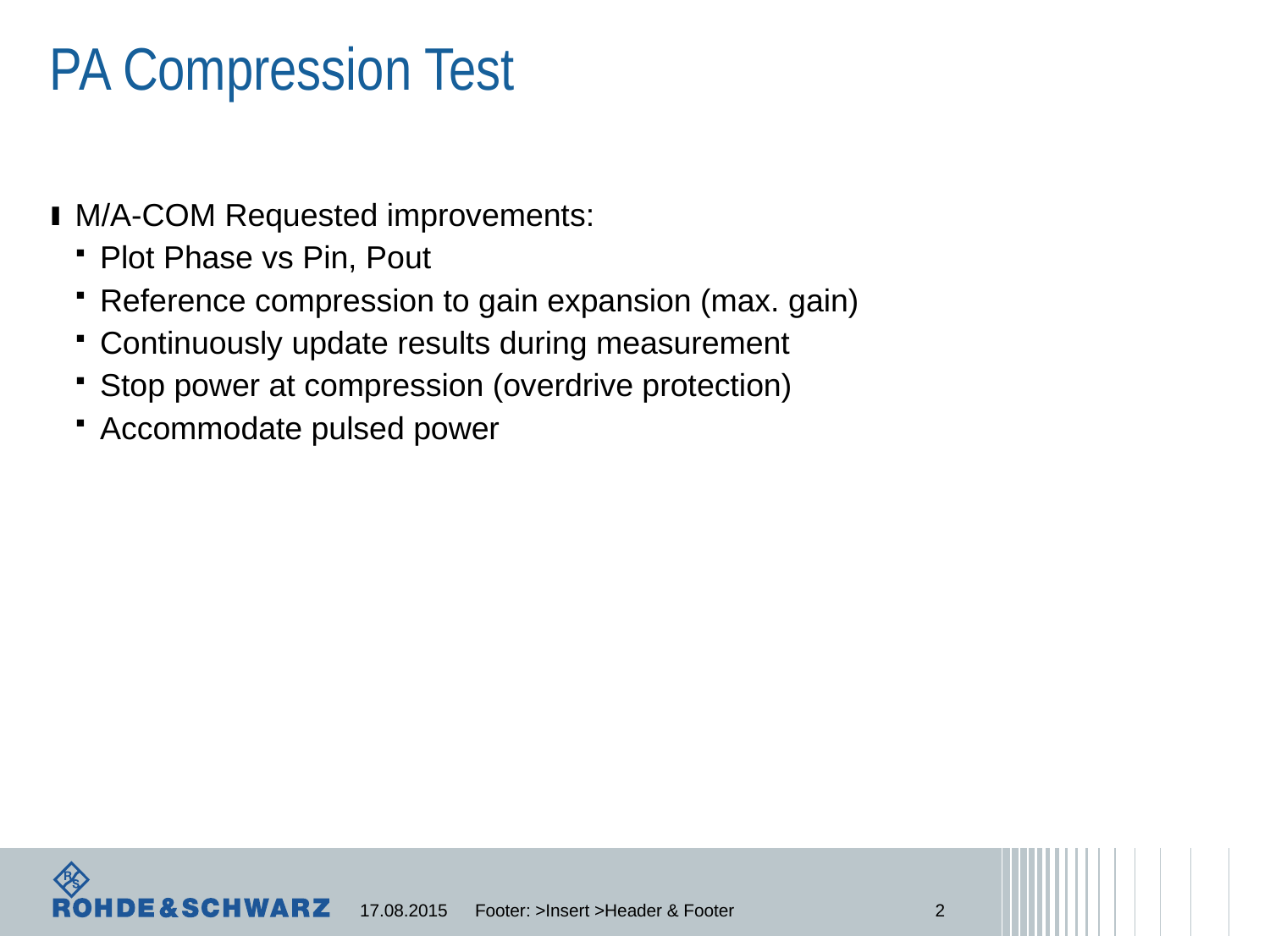

# PA Compression Test
M/A-COM Requested improvements:
Plot Phase vs Pin, Pout
Reference compression to gain expansion (max. gain)
Continuously update results during measurement
Stop power at compression (overdrive protection)
Accommodate pulsed power
17.08.2015
Footer: >Insert >Header & Footer
2